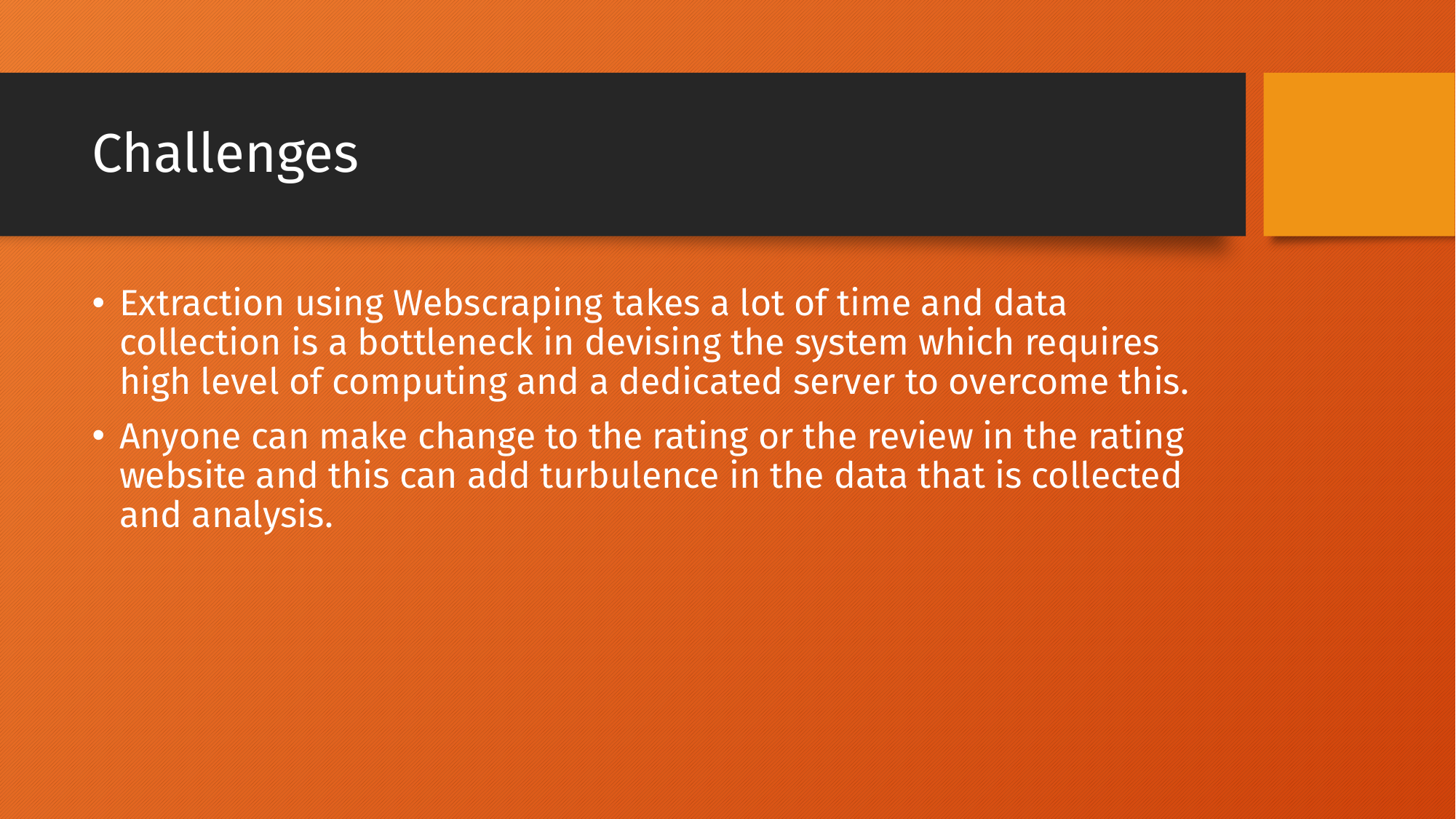

# Challenges
Extraction using Webscraping takes a lot of time and data collection is a bottleneck in devising the system which requires high level of computing and a dedicated server to overcome this.
Anyone can make change to the rating or the review in the rating website and this can add turbulence in the data that is collected and analysis.